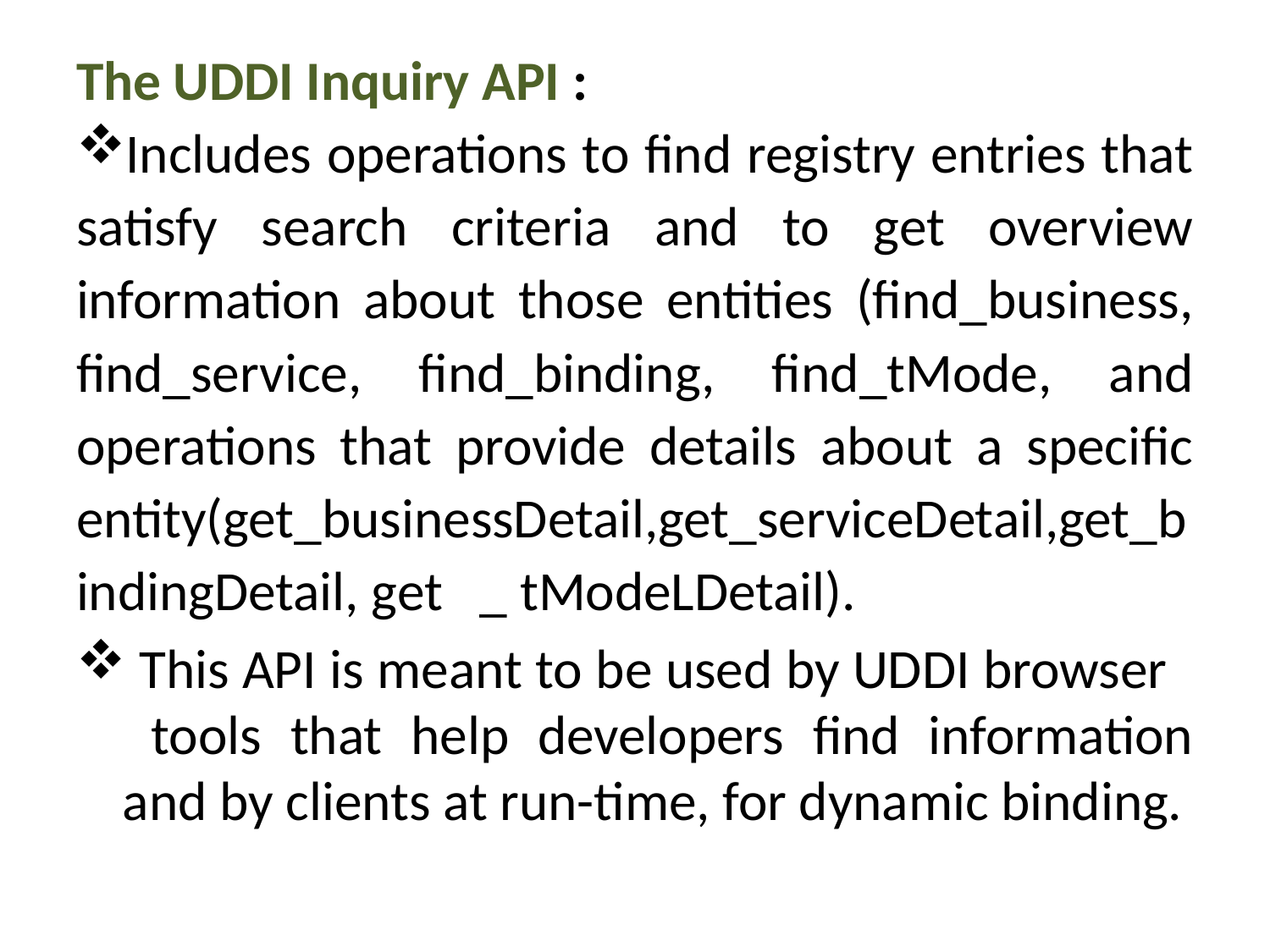

The UDDI Inquiry API :
Includes operations to find registry entries that satisfy search criteria and to get overview information about those entities (find_business, find_service, find_binding, find_tMode, and operations that provide details about a specific entity(get_businessDetail,get_serviceDetail,get_bindingDetail, get   _ tModeLDetail).
 This API is meant to be used by UDDI browser    tools that help developers find information and by clients at run-time, for dynamic binding.